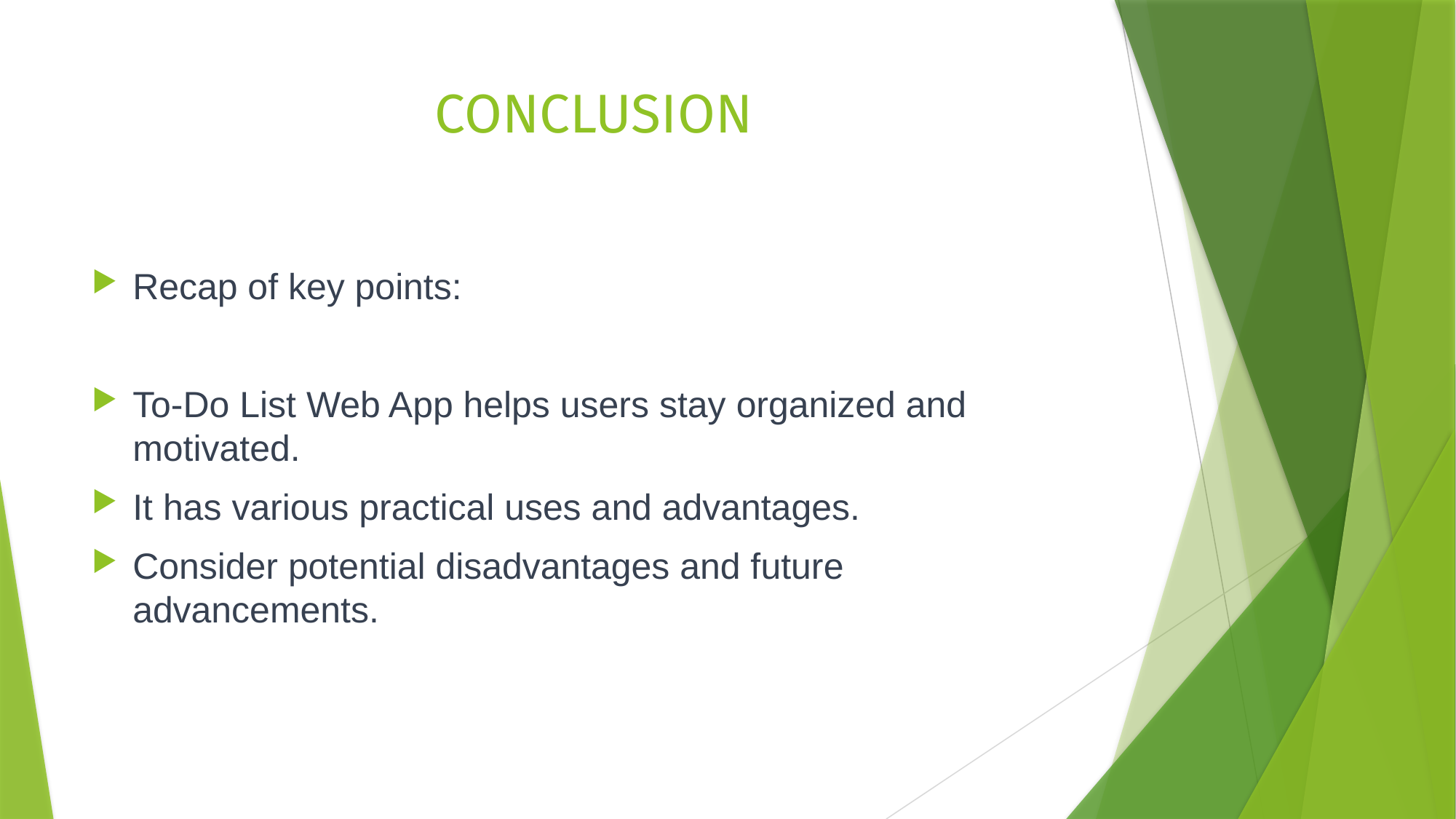

# CONCLUSION
Recap of key points:

To-Do List Web App helps users stay organized and motivated.
It has various practical uses and advantages.
Consider potential disadvantages and future advancements.